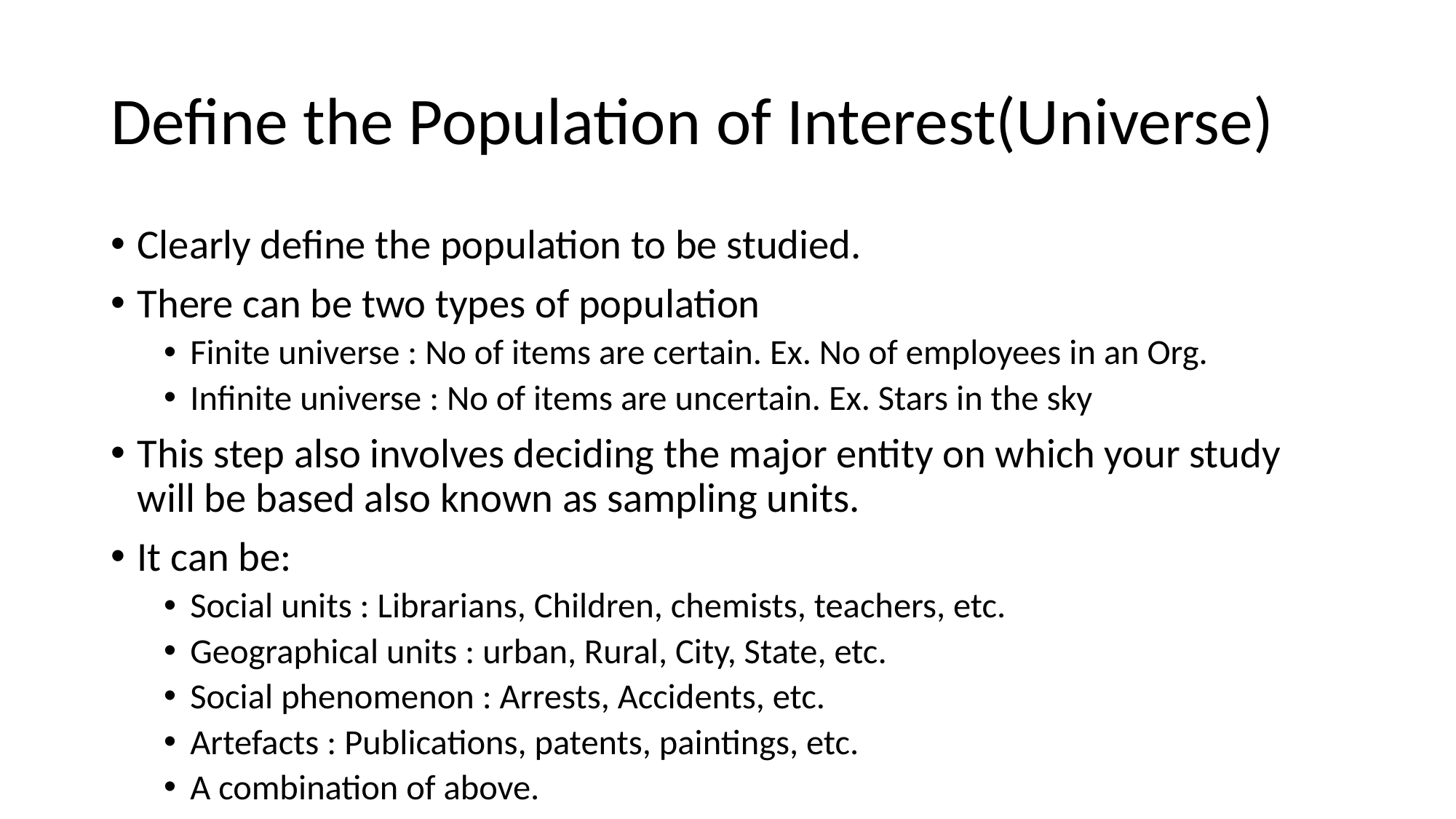

# Define the Population of Interest(Universe)
Clearly define the population to be studied.
There can be two types of population
Finite universe : No of items are certain. Ex. No of employees in an Org.
Infinite universe : No of items are uncertain. Ex. Stars in the sky
This step also involves deciding the major entity on which your study will be based also known as sampling units.
It can be:
Social units : Librarians, Children, chemists, teachers, etc.
Geographical units : urban, Rural, City, State, etc.
Social phenomenon : Arrests, Accidents, etc.
Artefacts : Publications, patents, paintings, etc.
A combination of above.